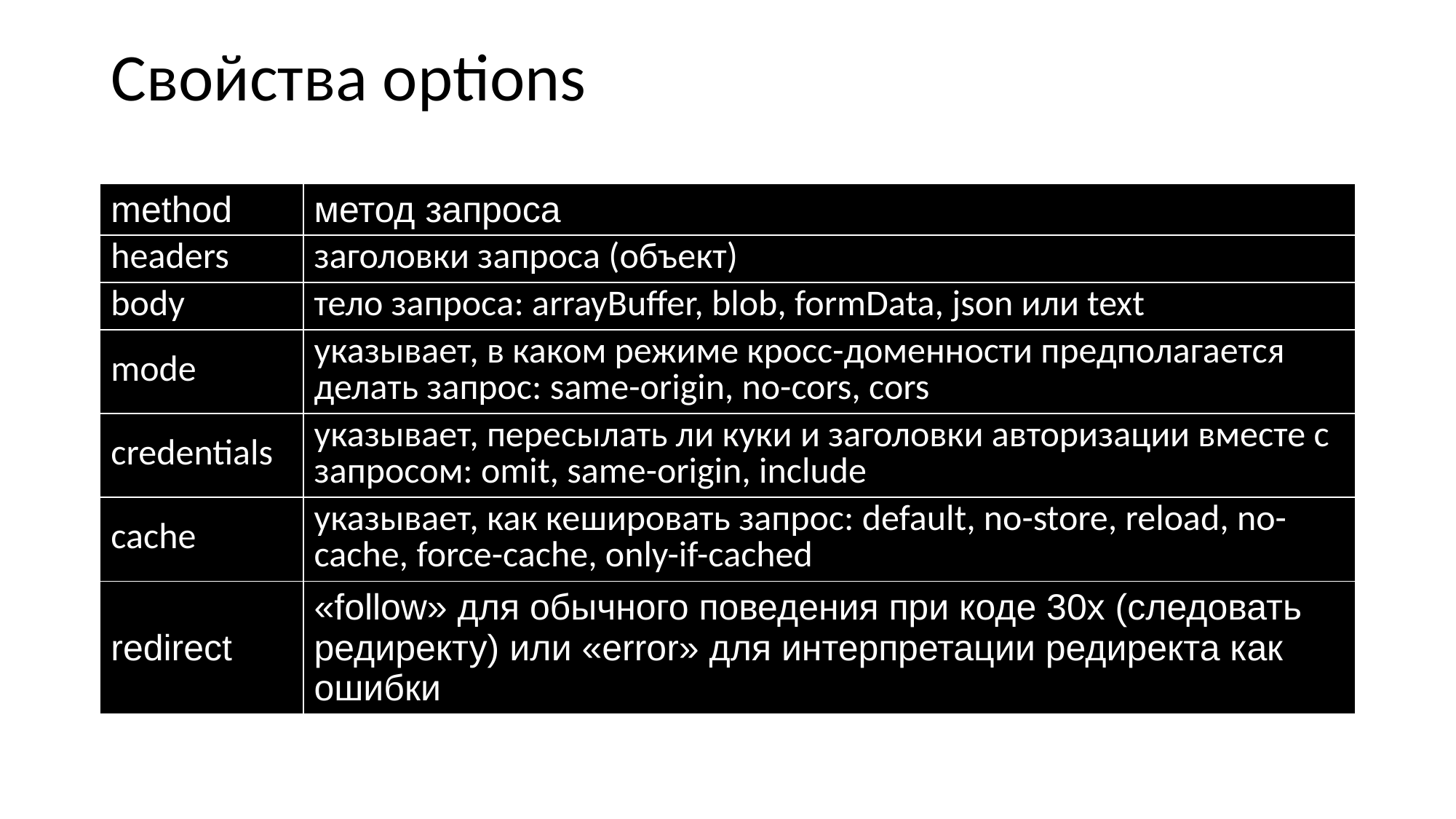

# Свойства options
| method | метод запроса |
| --- | --- |
| headers | заголовки запроса (объект) |
| body | тело запроса: arrayBuffer, blob, formData, json или text |
| mode | указывает, в каком режиме кросс-доменности предполагается делать запрос: same-origin, no-cors, cors |
| credentials | указывает, пересылать ли куки и заголовки авторизации вместе с запросом: omit, same-origin, include |
| cache | указывает, как кешировать запрос: default, no-store, reload, no-cache, force-cache, only-if-cached |
| redirect | «follow» для обычного поведения при коде 30x (следовать редиректу) или «error» для интерпретации редиректа как ошибки |